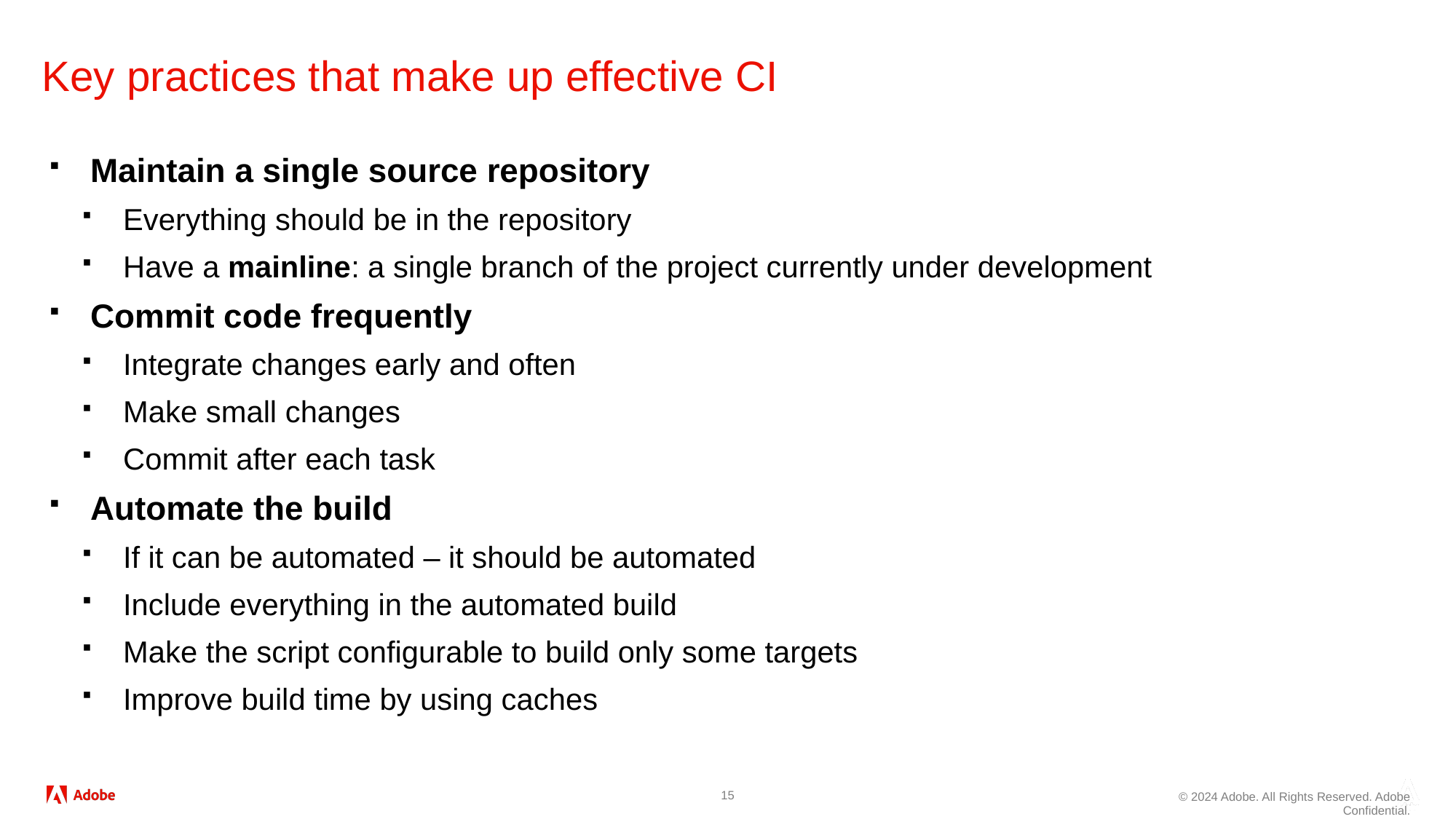

# Key practices that make up effective CI
Maintain a single source repository
Everything should be in the repository
Have a mainline: a single branch of the project currently under development
Commit code frequently
Integrate changes early and often
Make small changes
Commit after each task
Automate the build
If it can be automated – it should be automated
Include everything in the automated build
Make the script configurable to build only some targets
Improve build time by using caches

15